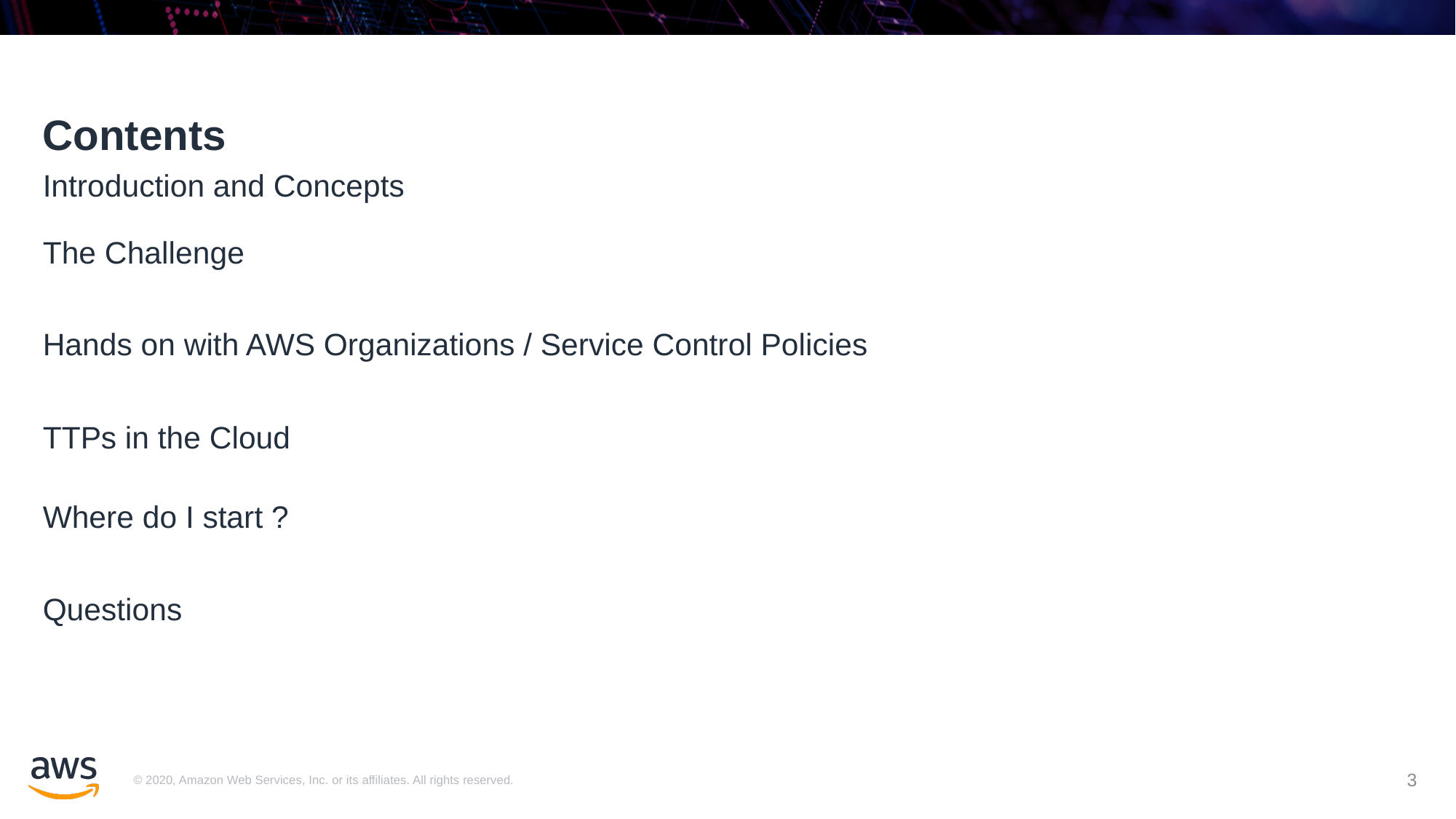

# Contents
Introduction and Concepts

The Challenge

Hands on with AWS Organizations / Service Control Policies

TTPs in the Cloud

Where do I start ?

Questions
3